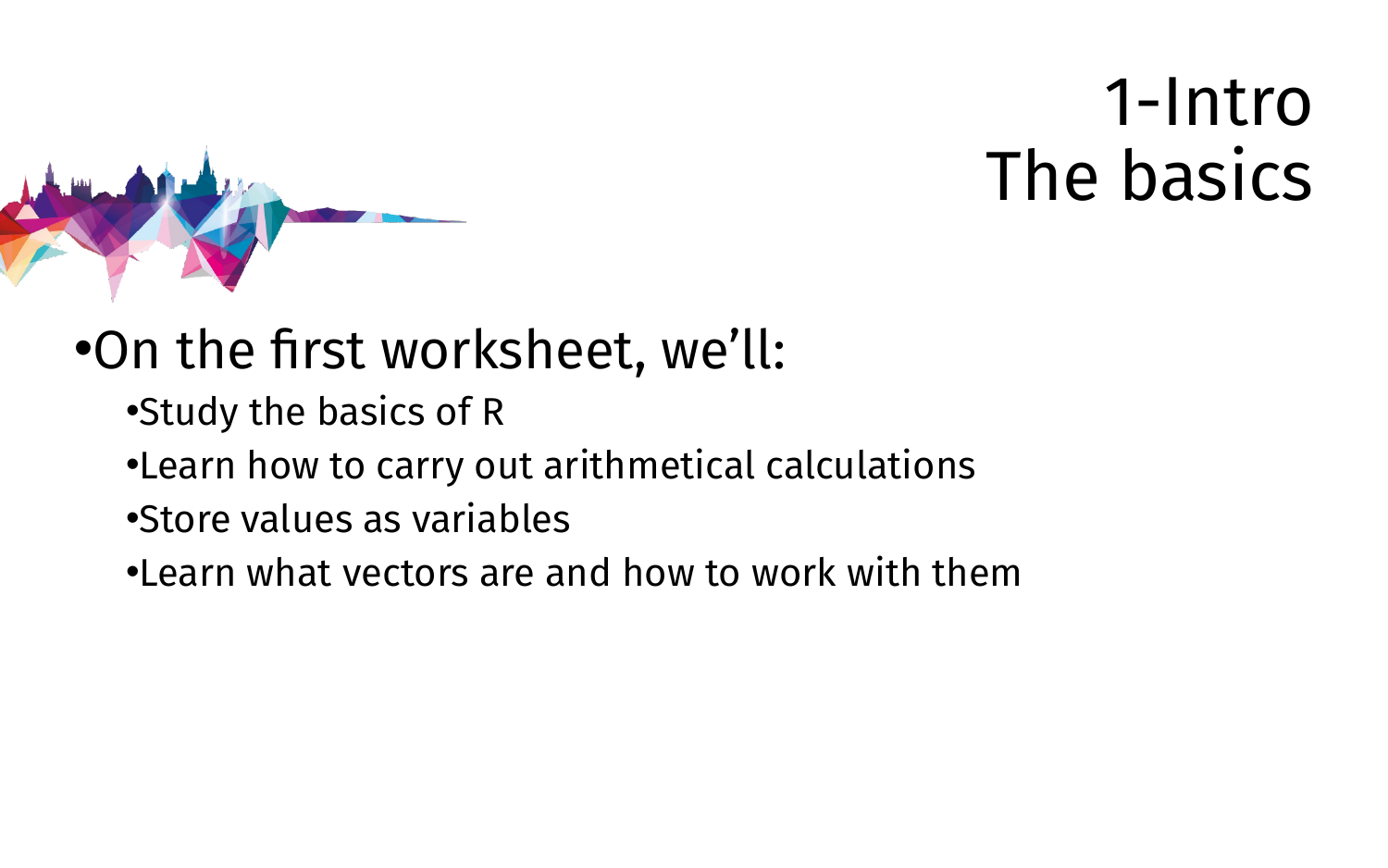

# 1-Intro The basics
On the first worksheet, we’ll:
Study the basics of R
Learn how to carry out arithmetical calculations
Store values as variables
Learn what vectors are and how to work with them